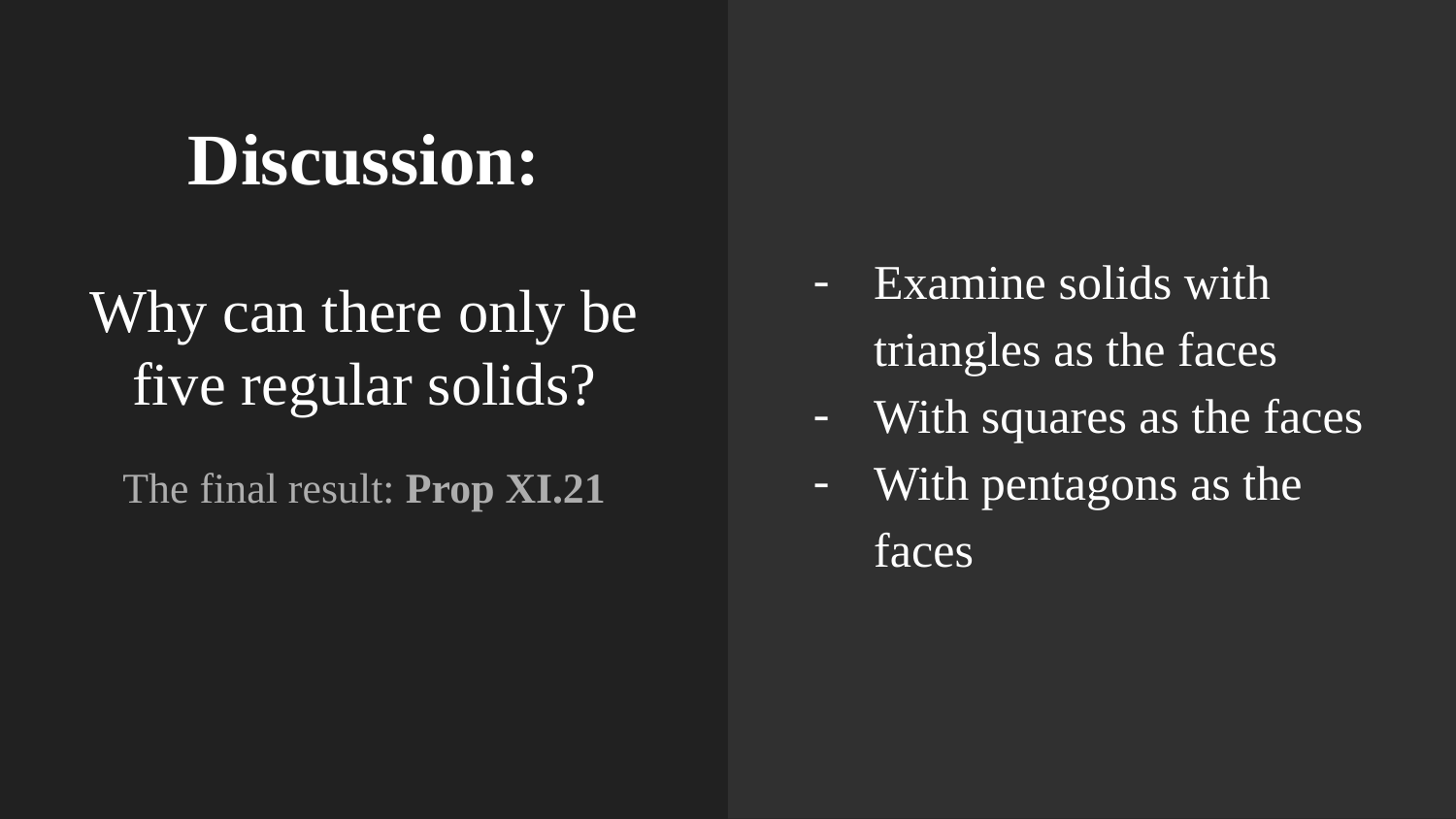

Examine solids with triangles as the faces
With squares as the faces
With pentagons as the faces
# Discussion:

Why can there only be five regular solids?
The final result: Prop XI.21